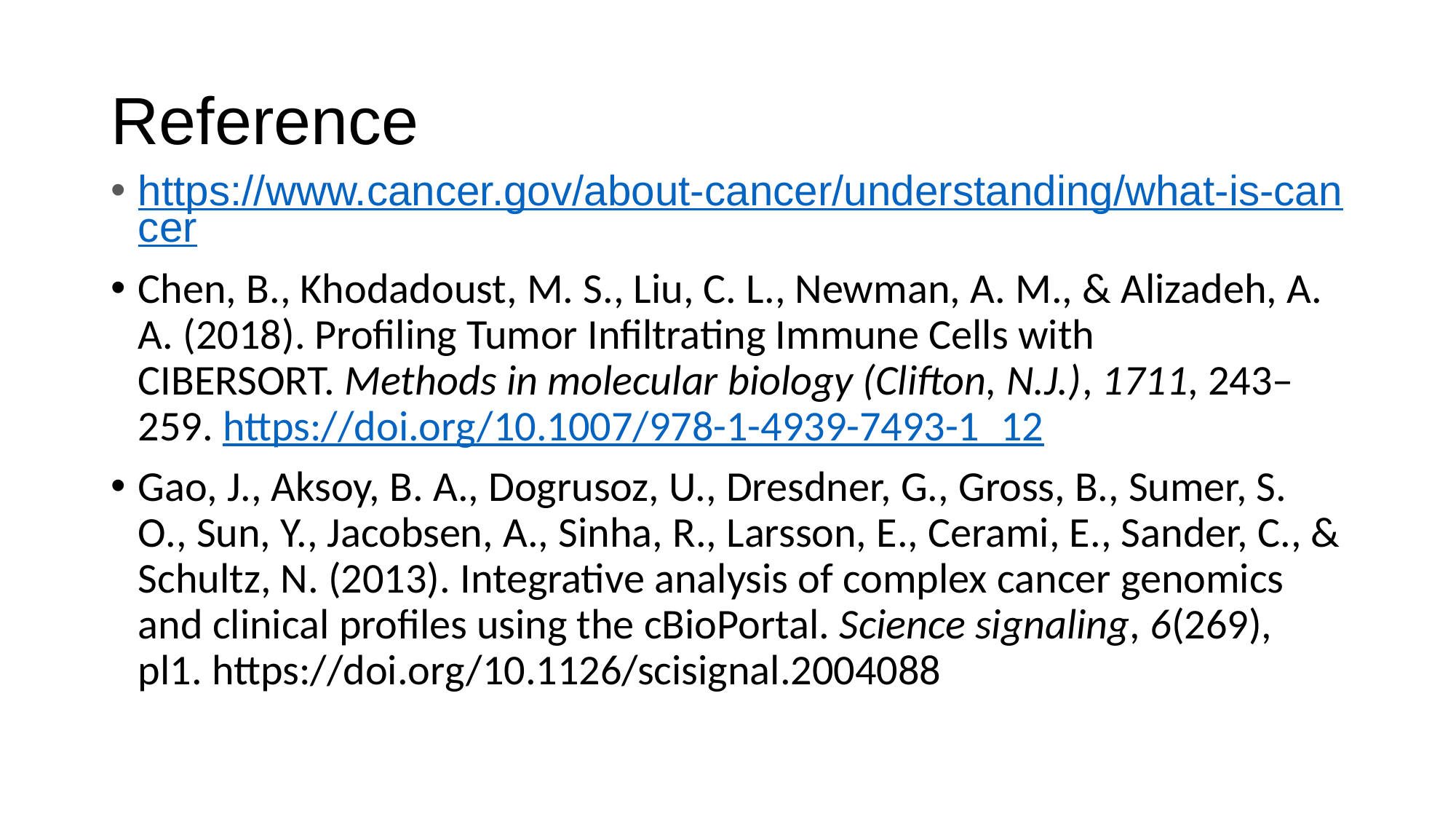

# Reference
https://www.cancer.gov/about-cancer/understanding/what-is-cancer
Chen, B., Khodadoust, M. S., Liu, C. L., Newman, A. M., & Alizadeh, A. A. (2018). Profiling Tumor Infiltrating Immune Cells with CIBERSORT. Methods in molecular biology (Clifton, N.J.), 1711, 243–259. https://doi.org/10.1007/978-1-4939-7493-1_12
Gao, J., Aksoy, B. A., Dogrusoz, U., Dresdner, G., Gross, B., Sumer, S. O., Sun, Y., Jacobsen, A., Sinha, R., Larsson, E., Cerami, E., Sander, C., & Schultz, N. (2013). Integrative analysis of complex cancer genomics and clinical profiles using the cBioPortal. Science signaling, 6(269), pl1. https://doi.org/10.1126/scisignal.2004088